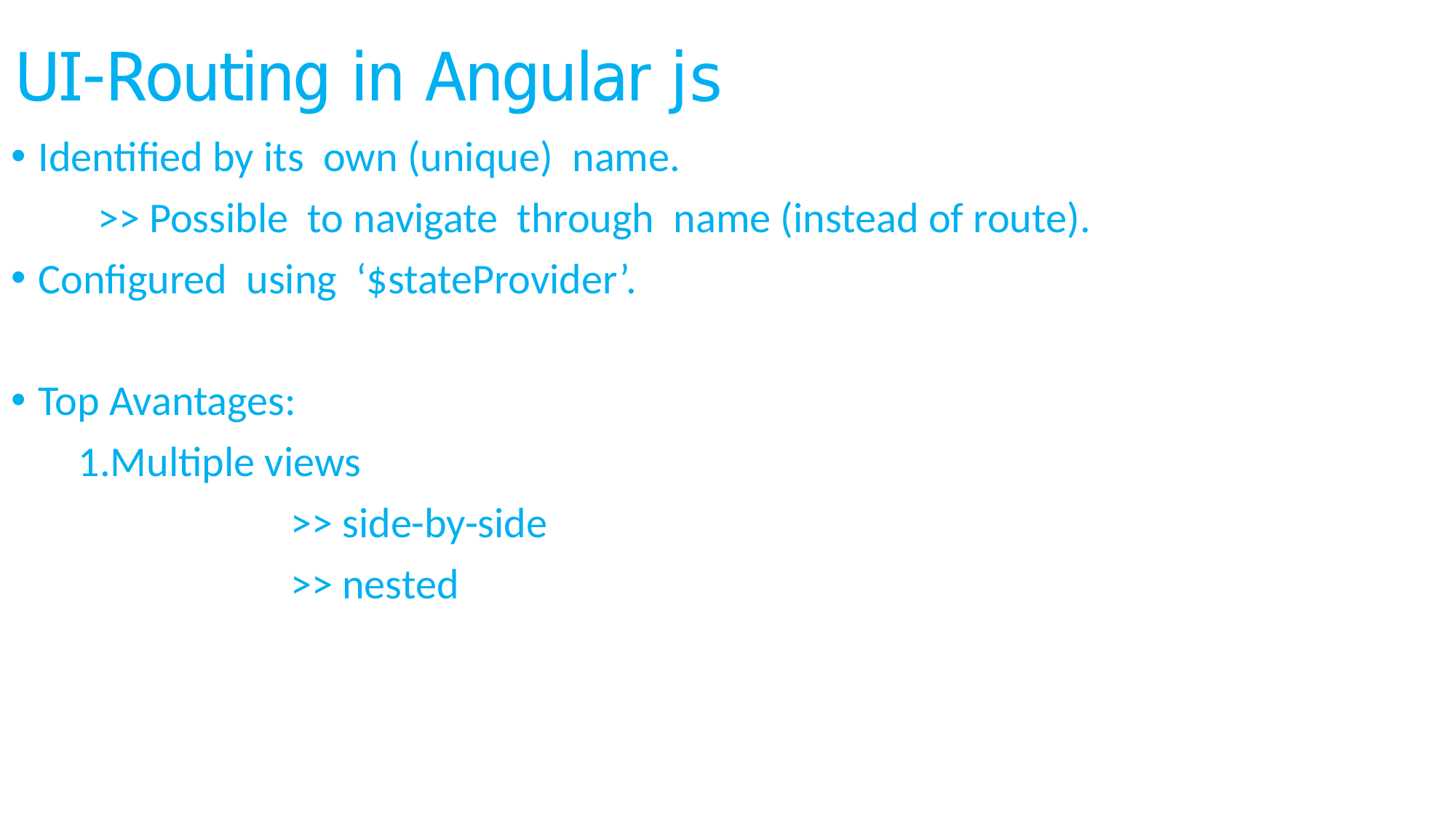

# UI-Routing in Angular js
Identified by its  own (unique)  name.
         >> Possible  to navigate  through  name (instead of route).
Configured  using  ‘$stateProvider’.

Top Avantages:
       1.Multiple views
                             >> side-by-side
                             >> nested